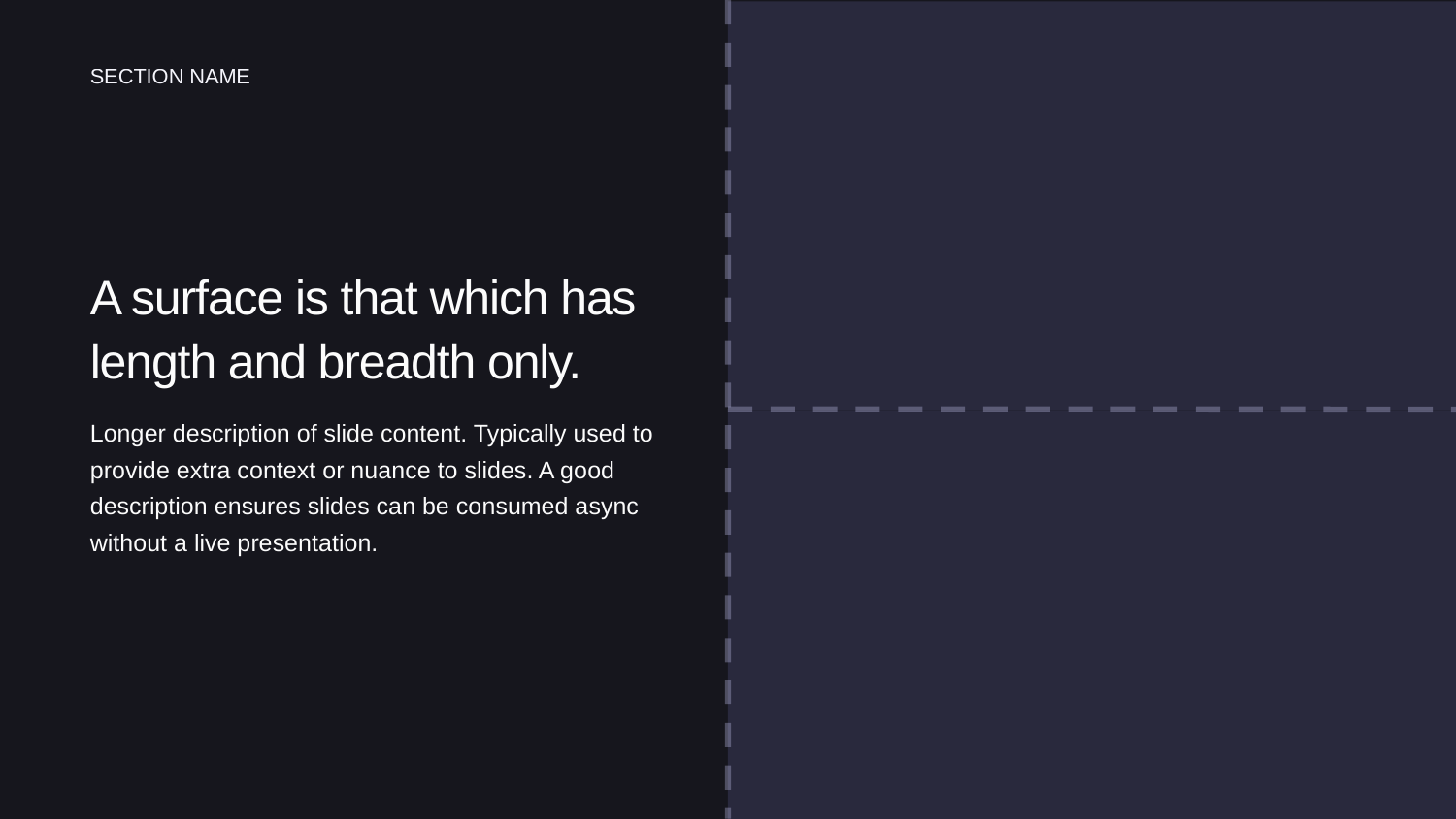

SECTION NAME

A surface is that which has length and breadth only.

Longer description of slide content. Typically used to provide extra context or nuance to slides. A good description ensures slides can be consumed async without a live presentation.